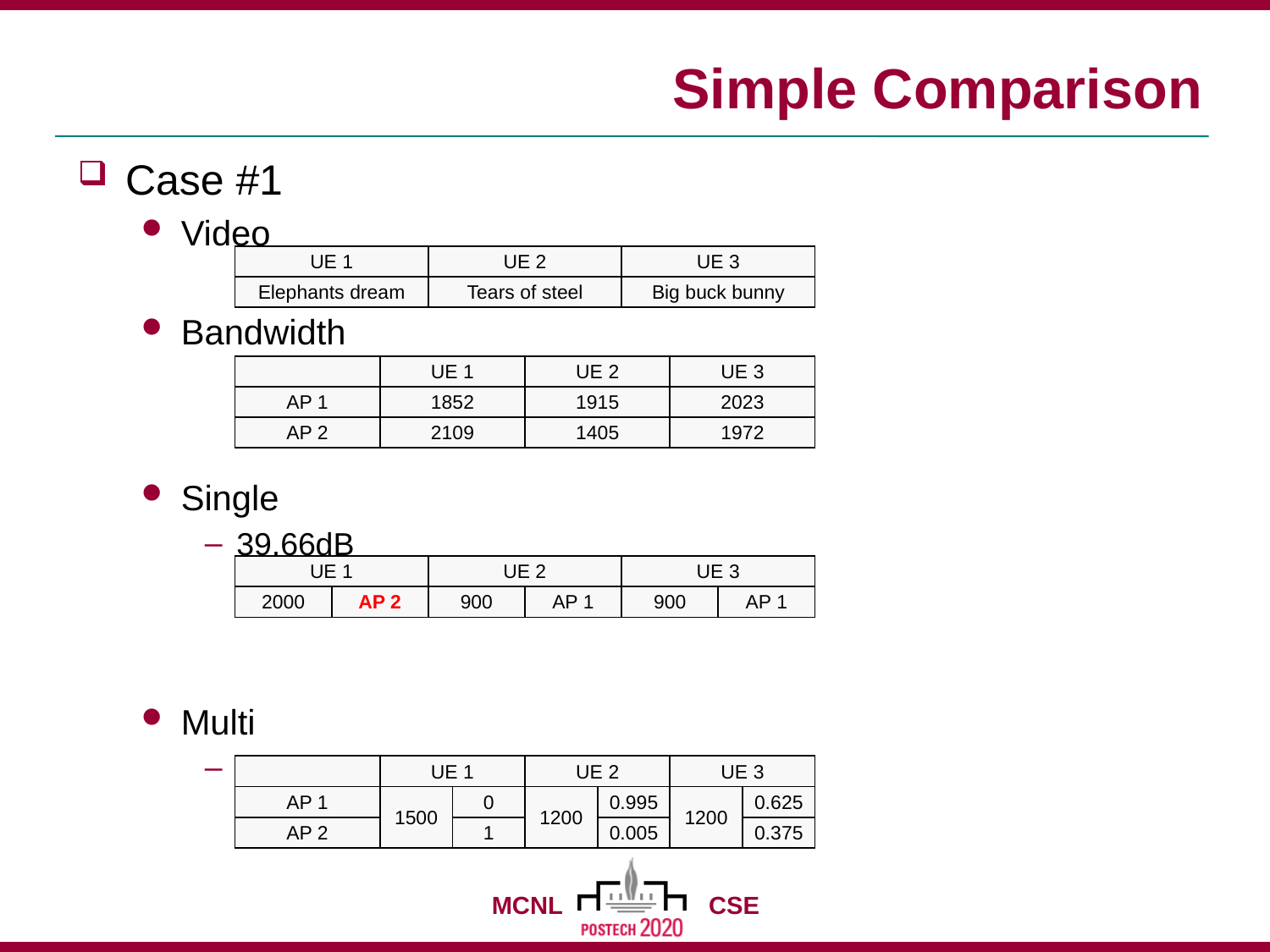

# Simple Comparison
Case #1
Video

Bandwidth

Single
39.66dB

Multi
40.12dB

| UE 1 | UE 2 | UE 3 |
| --- | --- | --- |
| Elephants dream | Tears of steel | Big buck bunny |
|  | UE 1 | UE 2 | UE 3 |
| --- | --- | --- | --- |
| AP 1 | 1852 | 1915 | 2023 |
| AP 2 | 2109 | 1405 | 1972 |
| UE 1 |  | UE 2 |  | UE 3 |  |
| --- | --- | --- | --- | --- | --- |
| 2000 | AP 2 | 900 | AP 1 | 900 | AP 1 |
|  | UE 1 |  | UE 2 |  | UE 3 |  |
| --- | --- | --- | --- | --- | --- | --- |
| AP 1 | 1500 | 0 | 1200 | 0.995 | 1200 | 0.625 |
| AP 2 |  | 1 |  | 0.005 |  | 0.375 |